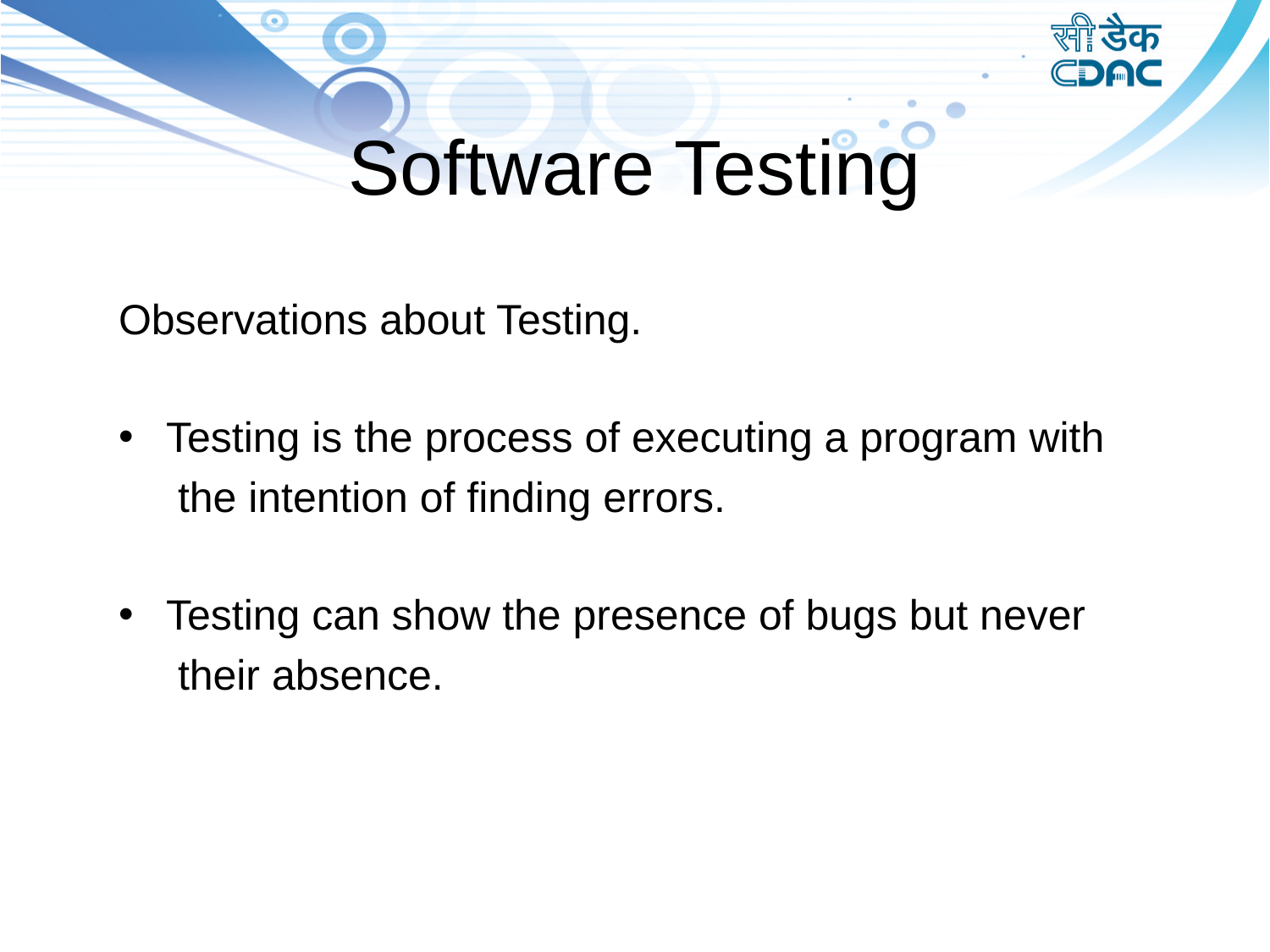

# Software Testing
Observations about Testing.

Testing is the process of executing a program with
     the intention of finding errors.

Testing can show the presence of bugs but never
     their absence.